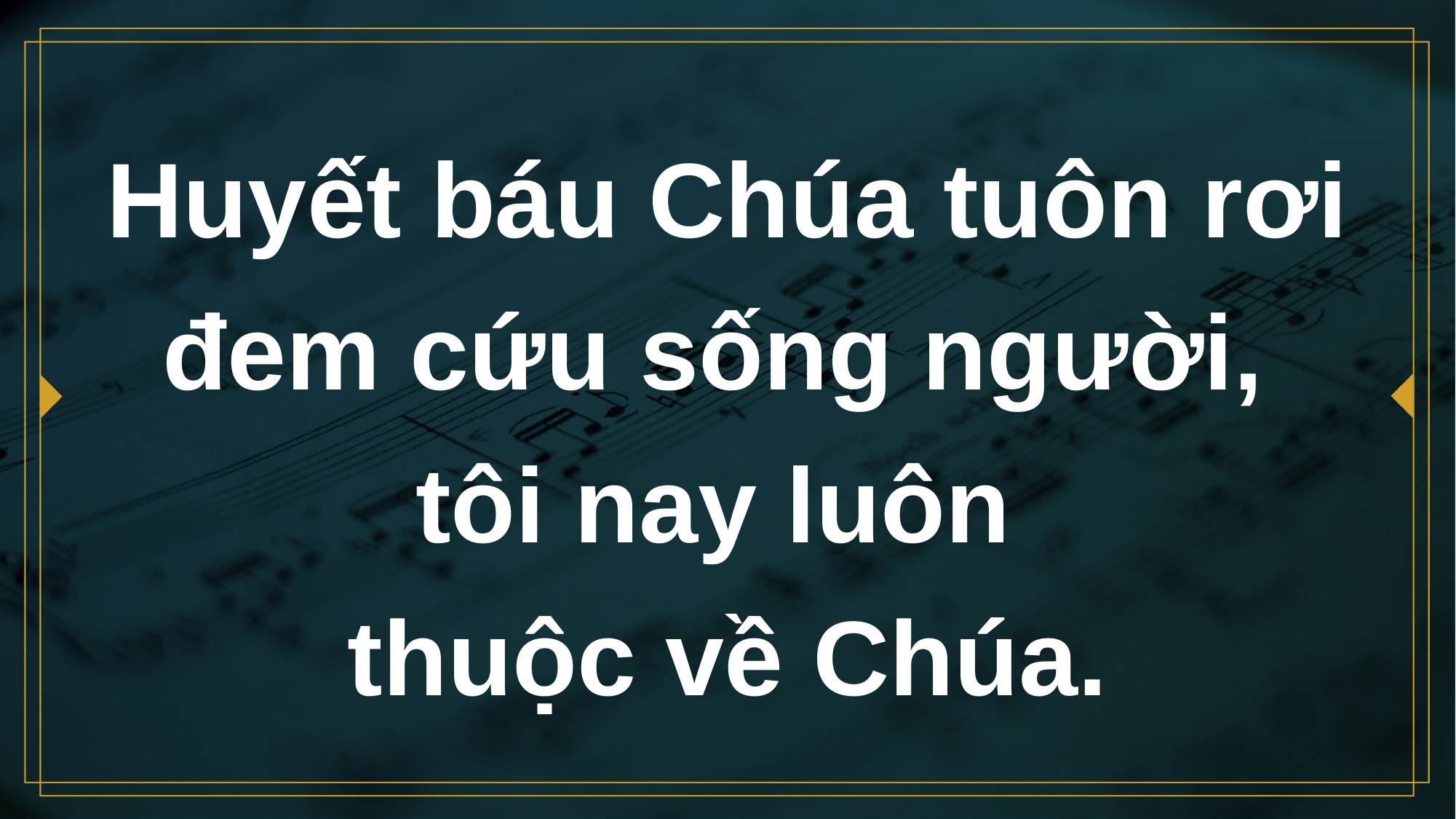

# Huyết báu Chúa tuôn rơi đem cứu sống người, tôi nay luôn thuộc về Chúa.